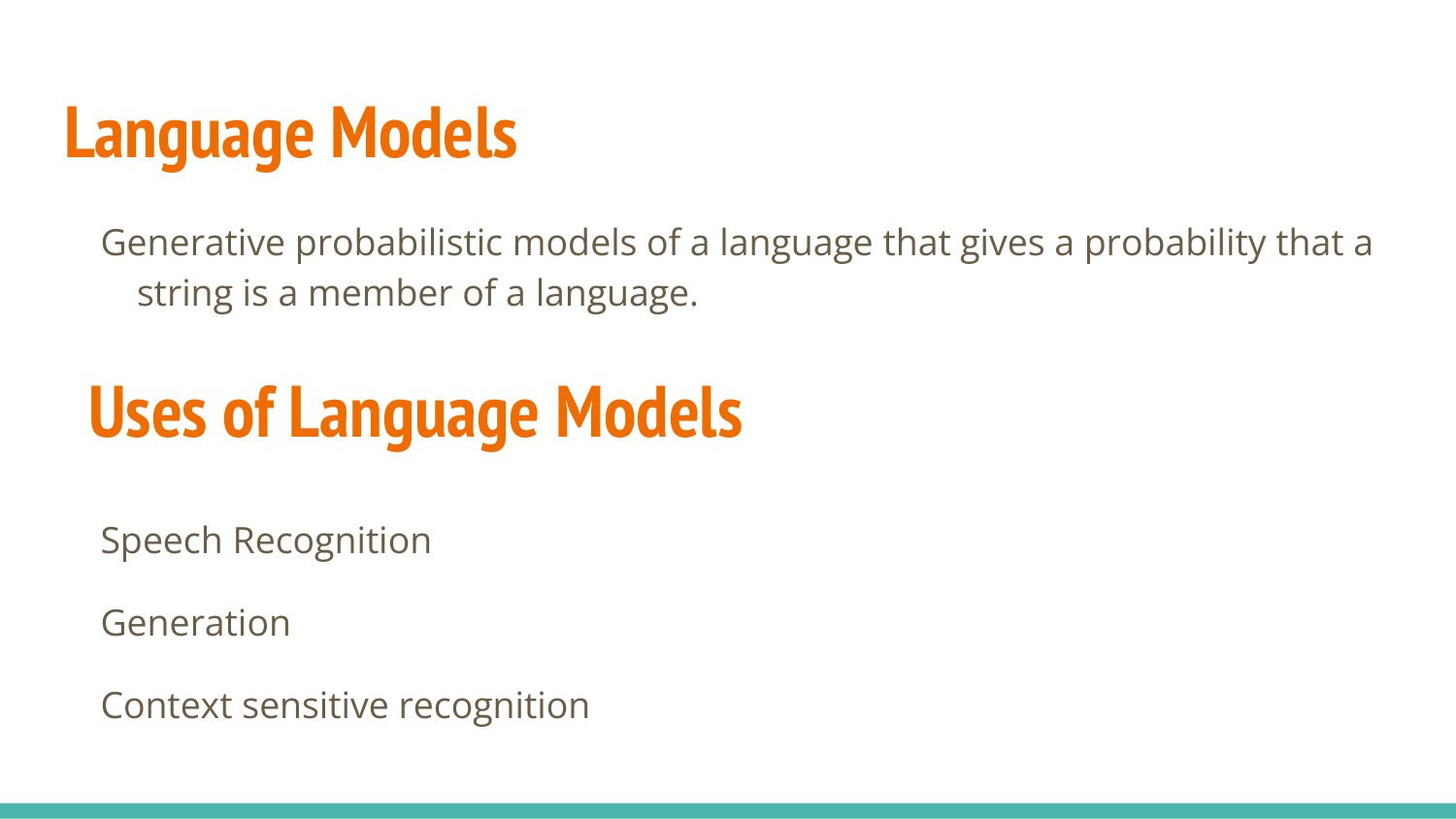

# Language Models
Generative probabilistic models of a language that gives a probability that a string is a member of a language.

Speech Recognition
Generation
Context sensitive recognition
Uses of Language Models